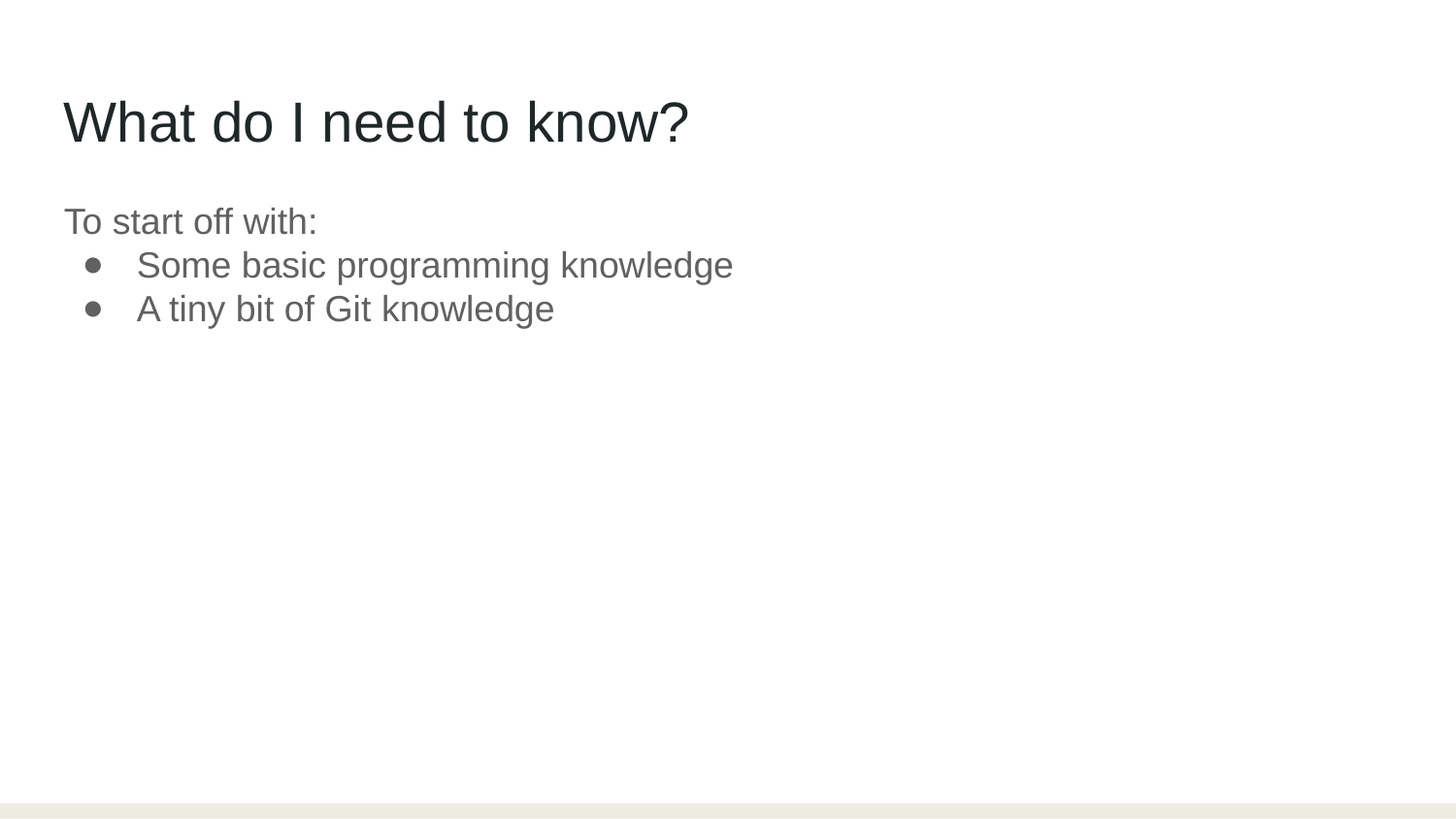

What do I need to know?
To start off with:
Some basic programming knowledge
A tiny bit of Git knowledge